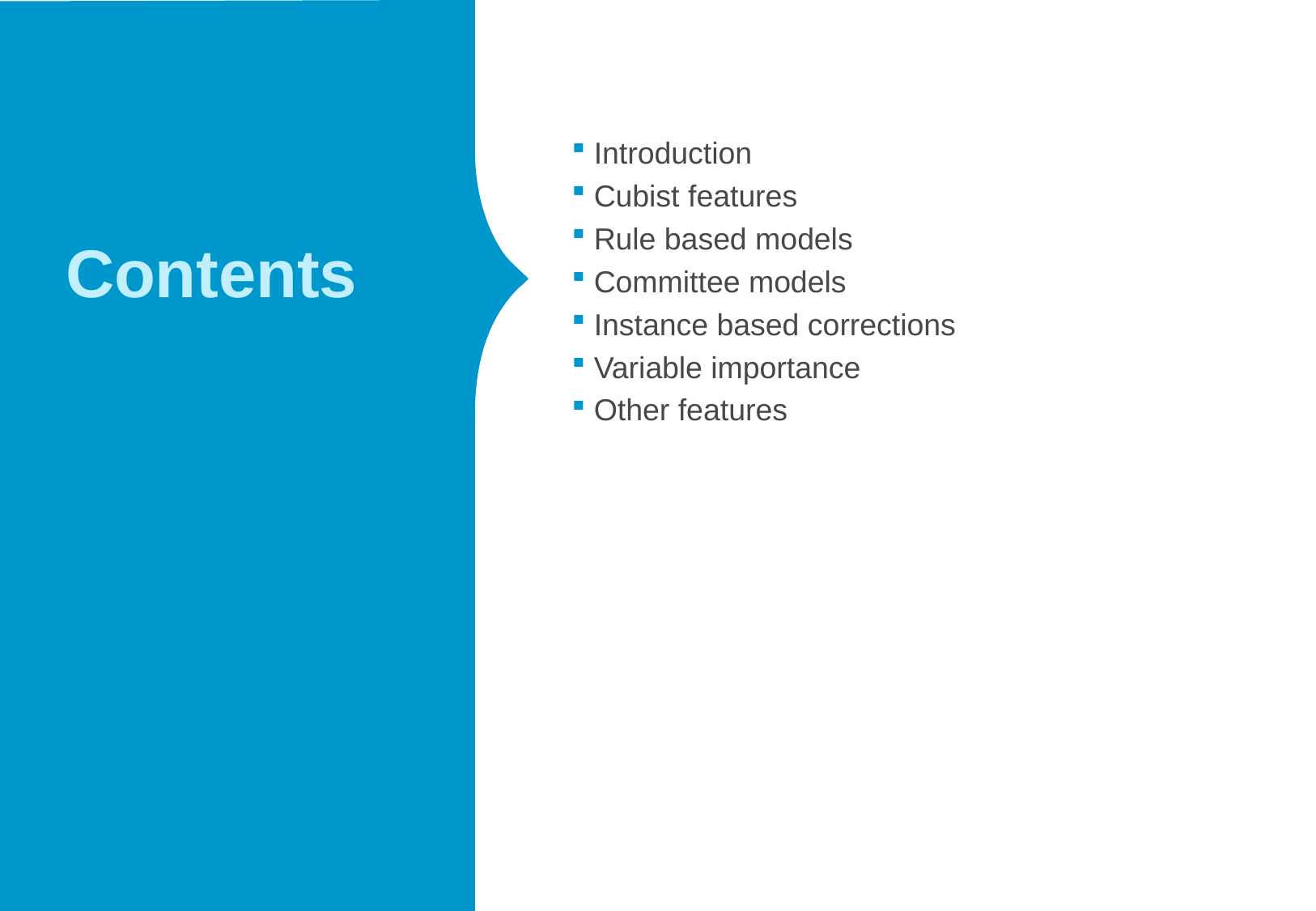

# Contents
Introduction
Cubist features
Rule based models
Committee models
Instance based corrections
Variable importance
Other features